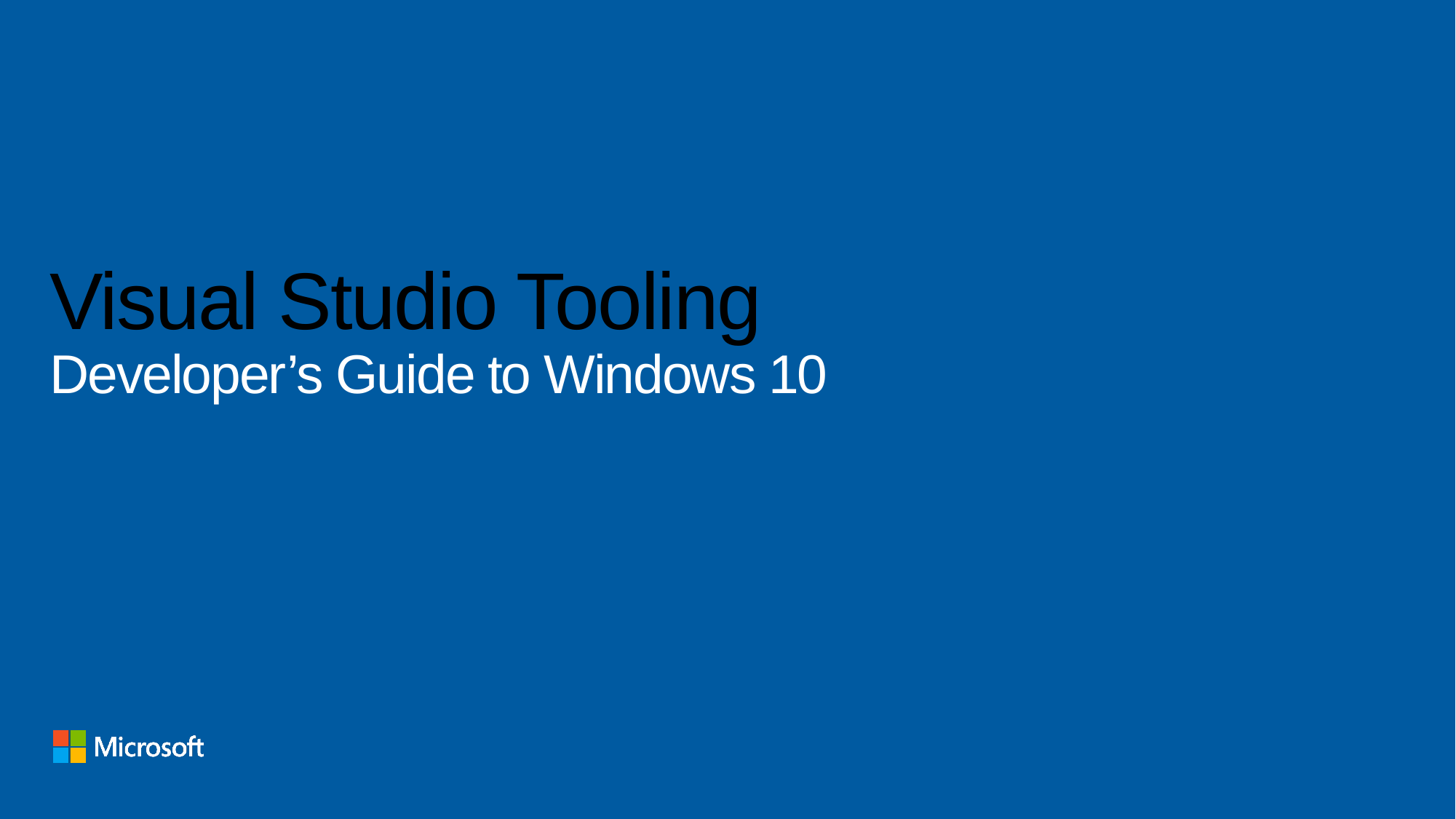

# Visual Studio Tooling Developer’s Guide to Windows 10